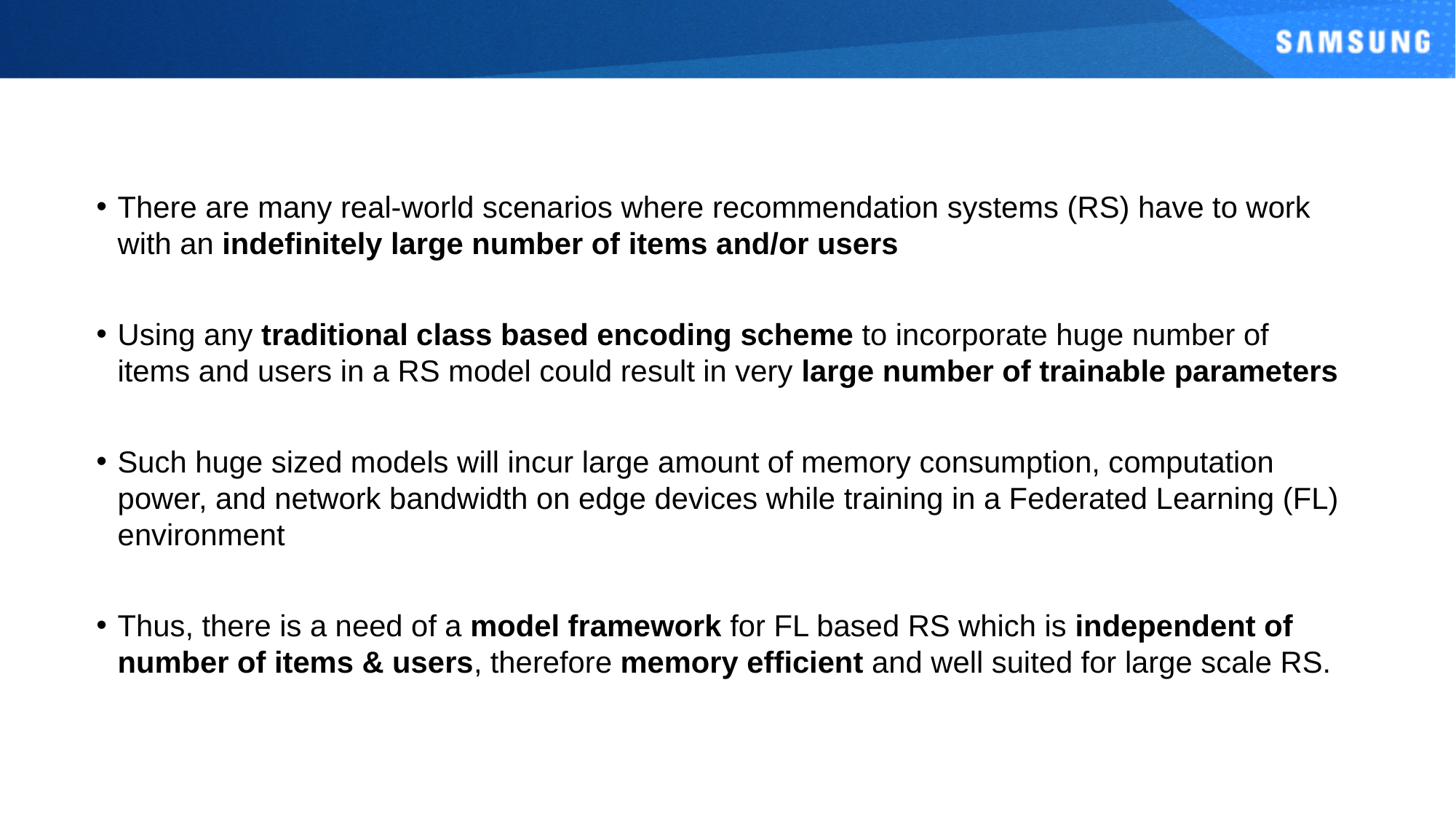

# Problem Motivation
There are many real-world scenarios where recommendation systems (RS) have to work with an indefinitely large number of items and/or users

Using any traditional class based encoding scheme to incorporate huge number of items and users in a RS model could result in very large number of trainable parameters

Such huge sized models will incur large amount of memory consumption, computation power, and network bandwidth on edge devices while training in a Federated Learning (FL) environment

Thus, there is a need of a model framework for FL based RS which is independent of number of items & users, therefore memory efficient and well suited for large scale RS.